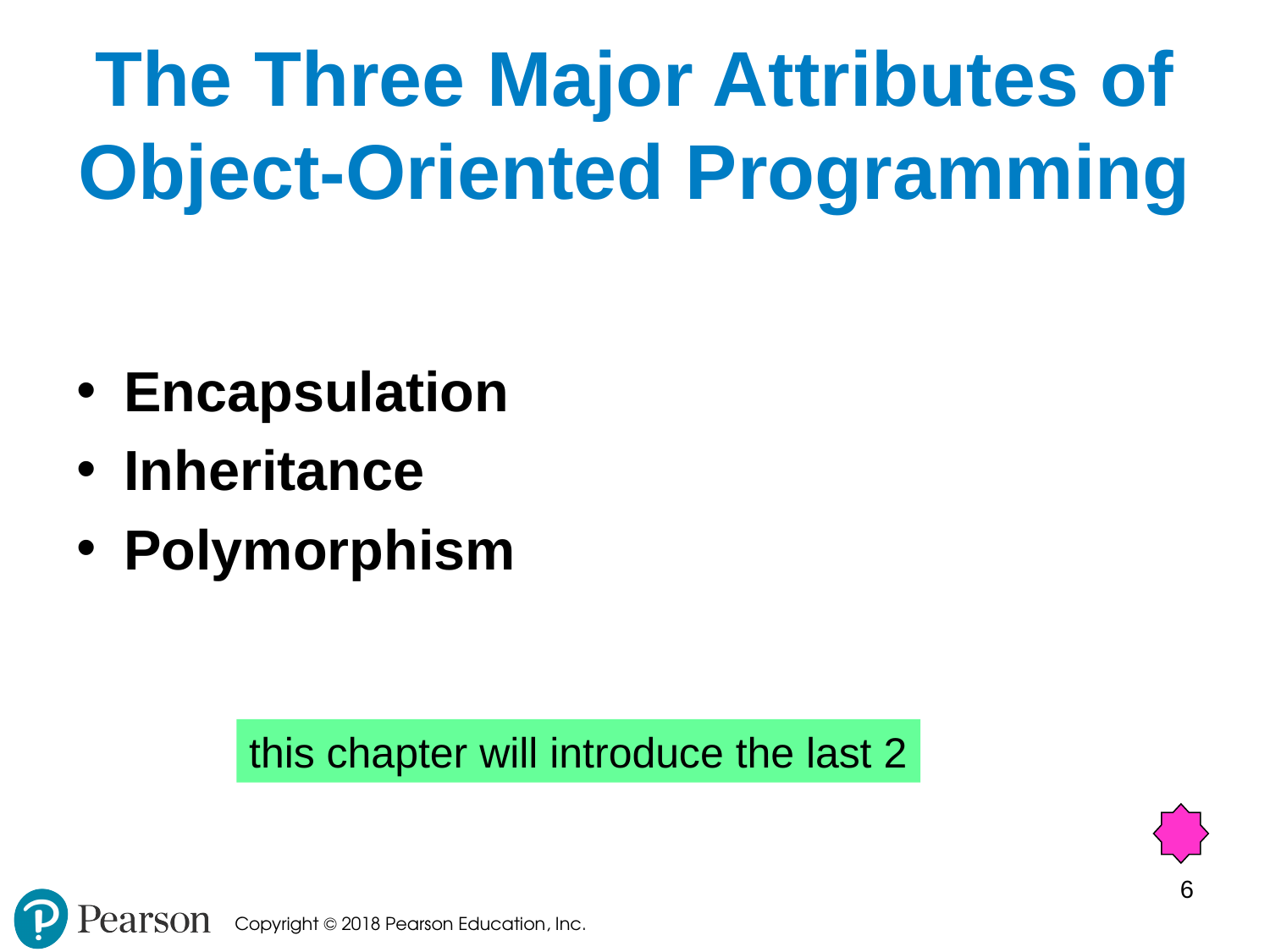

# The Three Major Attributes of Object-Oriented Programming
Encapsulation
Inheritance
Polymorphism
this chapter will introduce the last 2

6